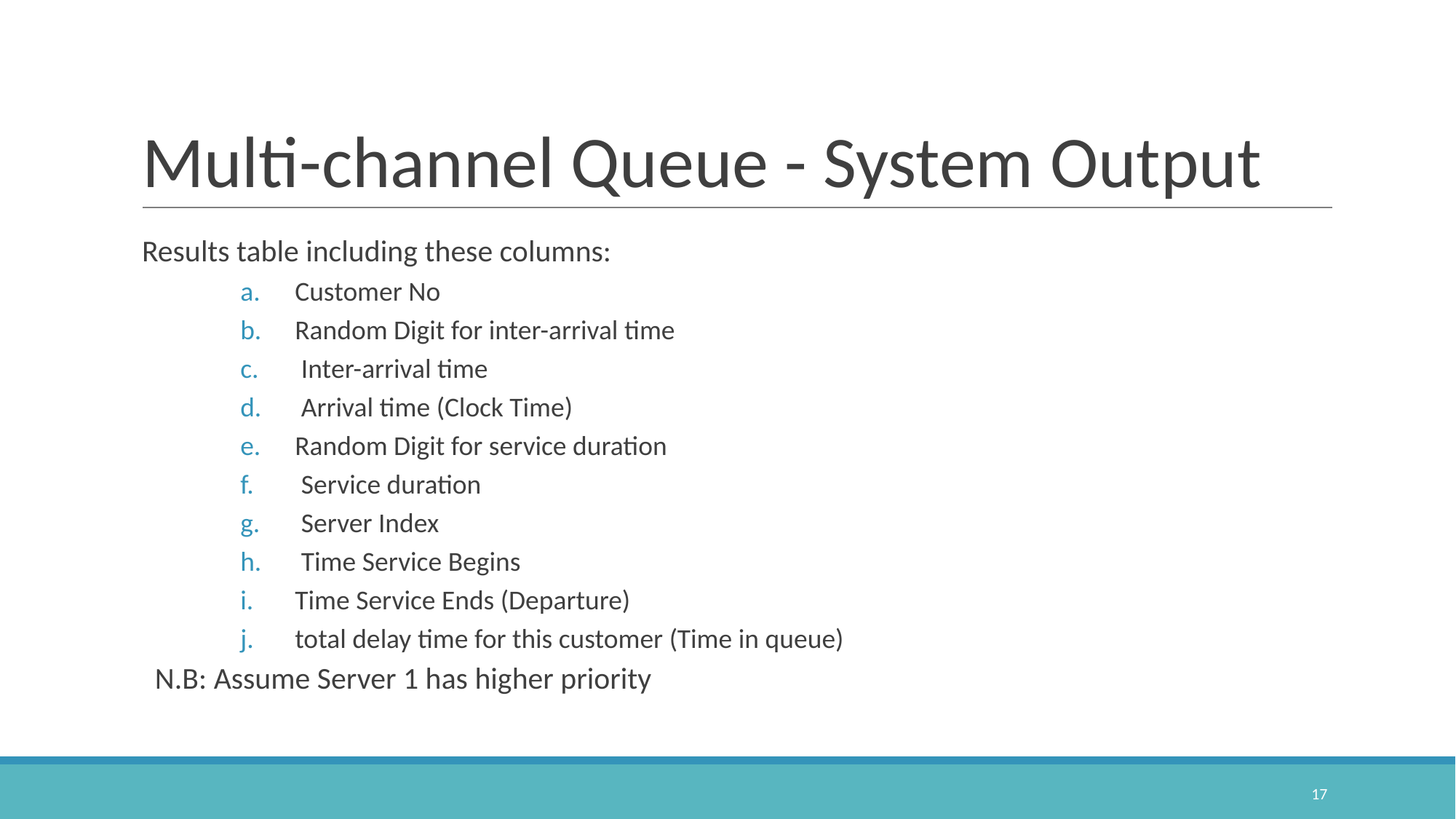

# Multi-channel Queue - System Output
Results table including these columns:
Customer No
Random Digit for inter-arrival time
 Inter-arrival time
 Arrival time (Clock Time)
Random Digit for service duration
 Service duration
 Server Index
 Time Service Begins
Time Service Ends (Departure)
total delay time for this customer (Time in queue)
N.B: Assume Server 1 has higher priority

17